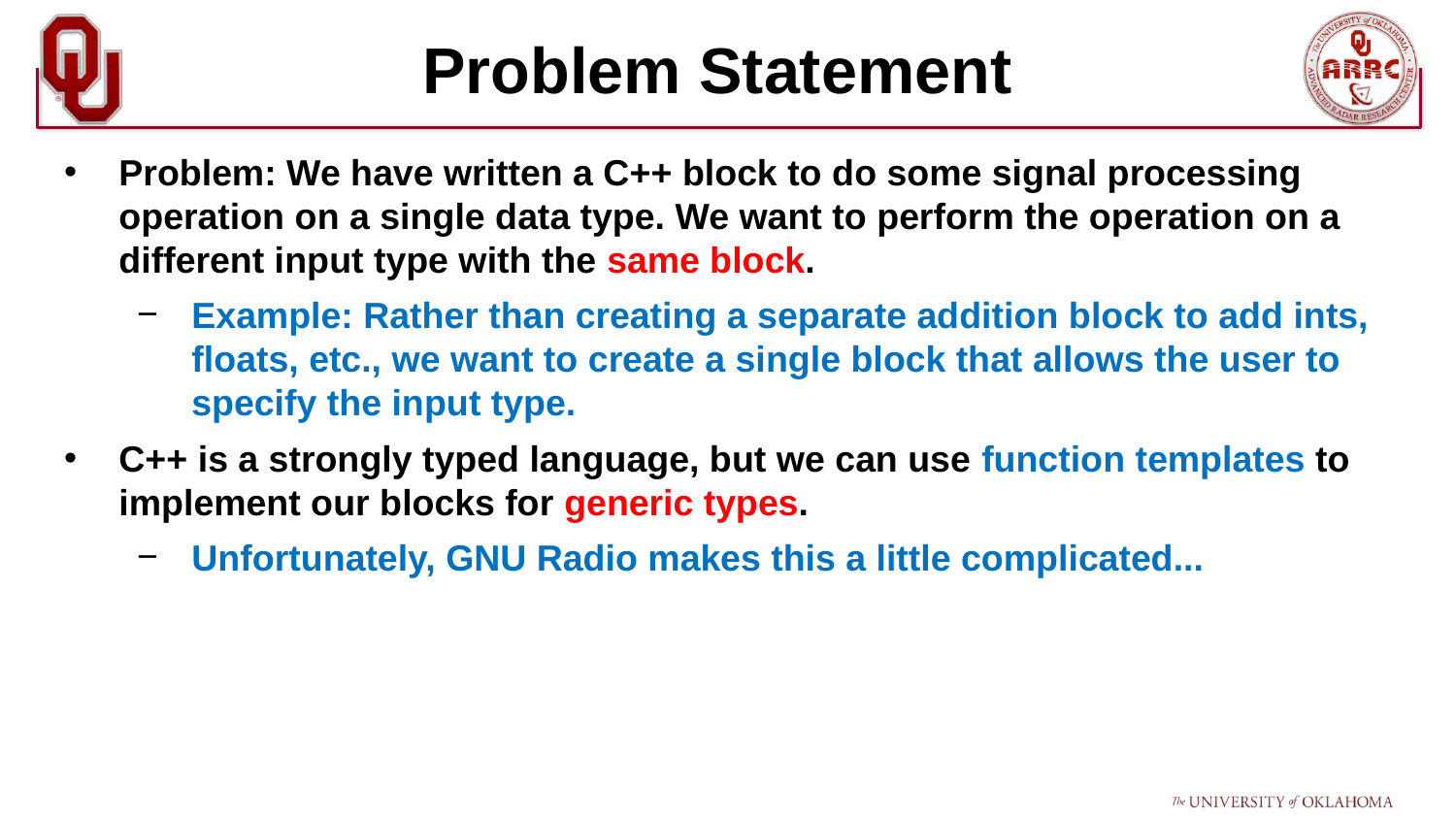

# Problem Statement
Problem: We have written a C++ block to do some signal processing operation on a single data type. We want to perform the operation on a different input type with the same block.
Example: Rather than creating a separate addition block to add ints, floats, etc., we want to create a single block that allows the user to specify the input type.
C++ is a strongly typed language, but we can use function templates to implement our blocks for generic types.
Unfortunately, GNU Radio makes this a little complicated...